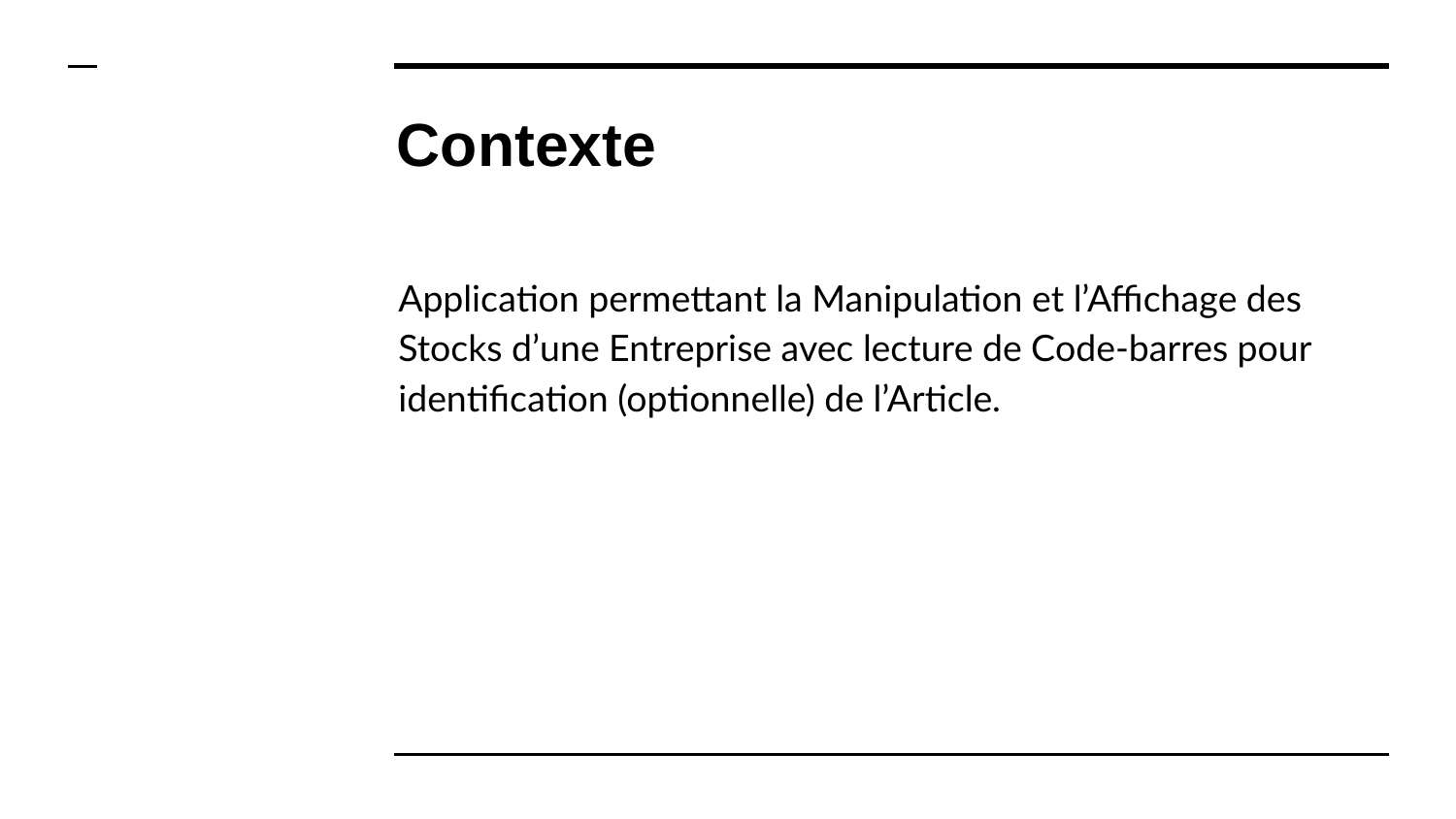

# Contexte
Application permettant la Manipulation et l’Affichage des Stocks d’une Entreprise avec lecture de Code-barres pour identification (optionnelle) de l’Article.